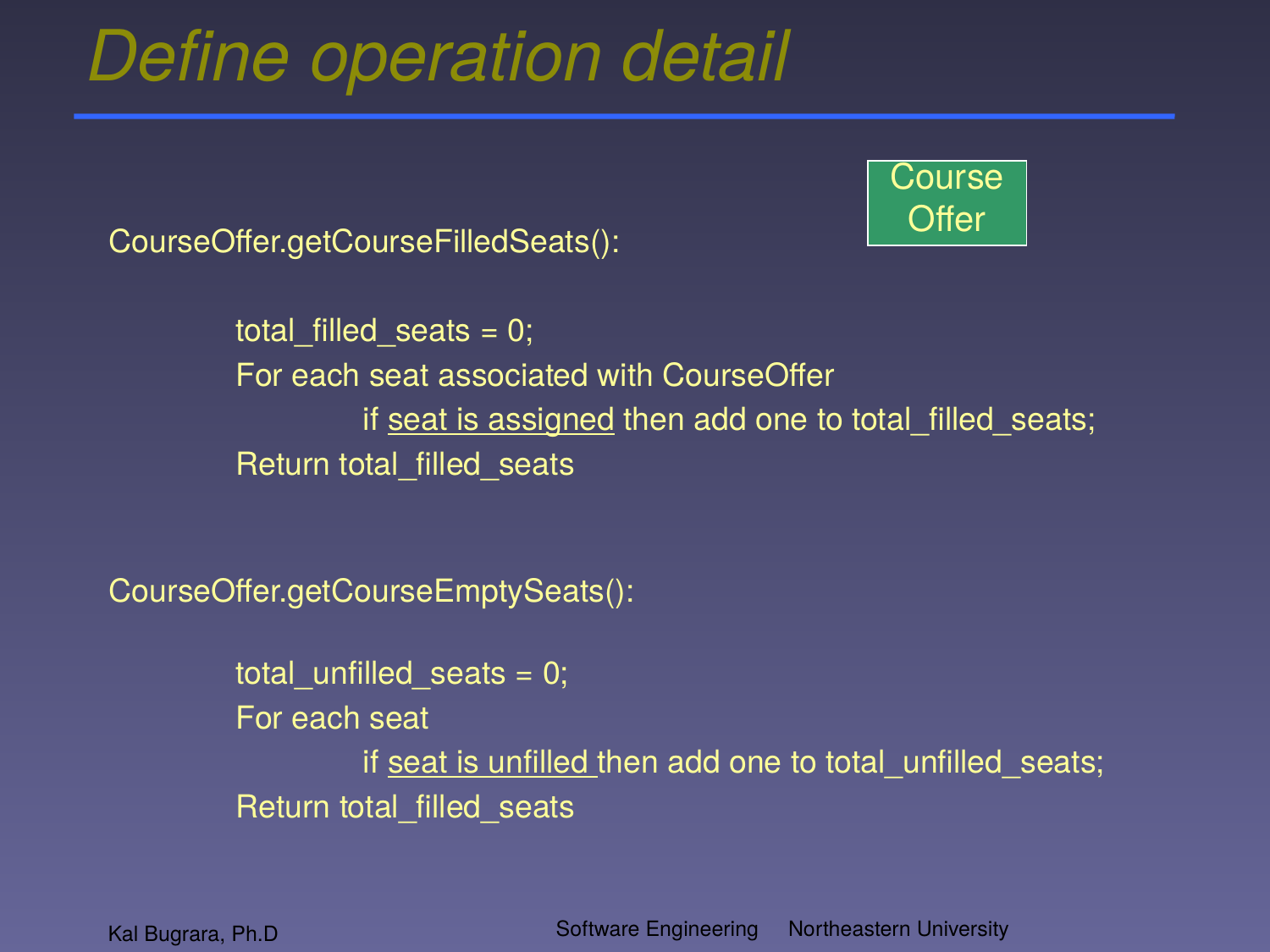

# Define operation detail
Course Offer

CourseOffer.getCourseFilledSeats():

	total_filled_seats = 0;
	For each seat associated with CourseOffer
		if seat is assigned then add one to total_filled_seats;
	Return total_filled_seats
CourseOffer.getCourseEmptySeats():

	total_unfilled_seats = 0;
	For each seat
		if seat is unfilled then add one to total_unfilled_seats;
	Return total_filled_seats
Kal Bugrara, Ph.D
Software Engineering		     Northeastern University